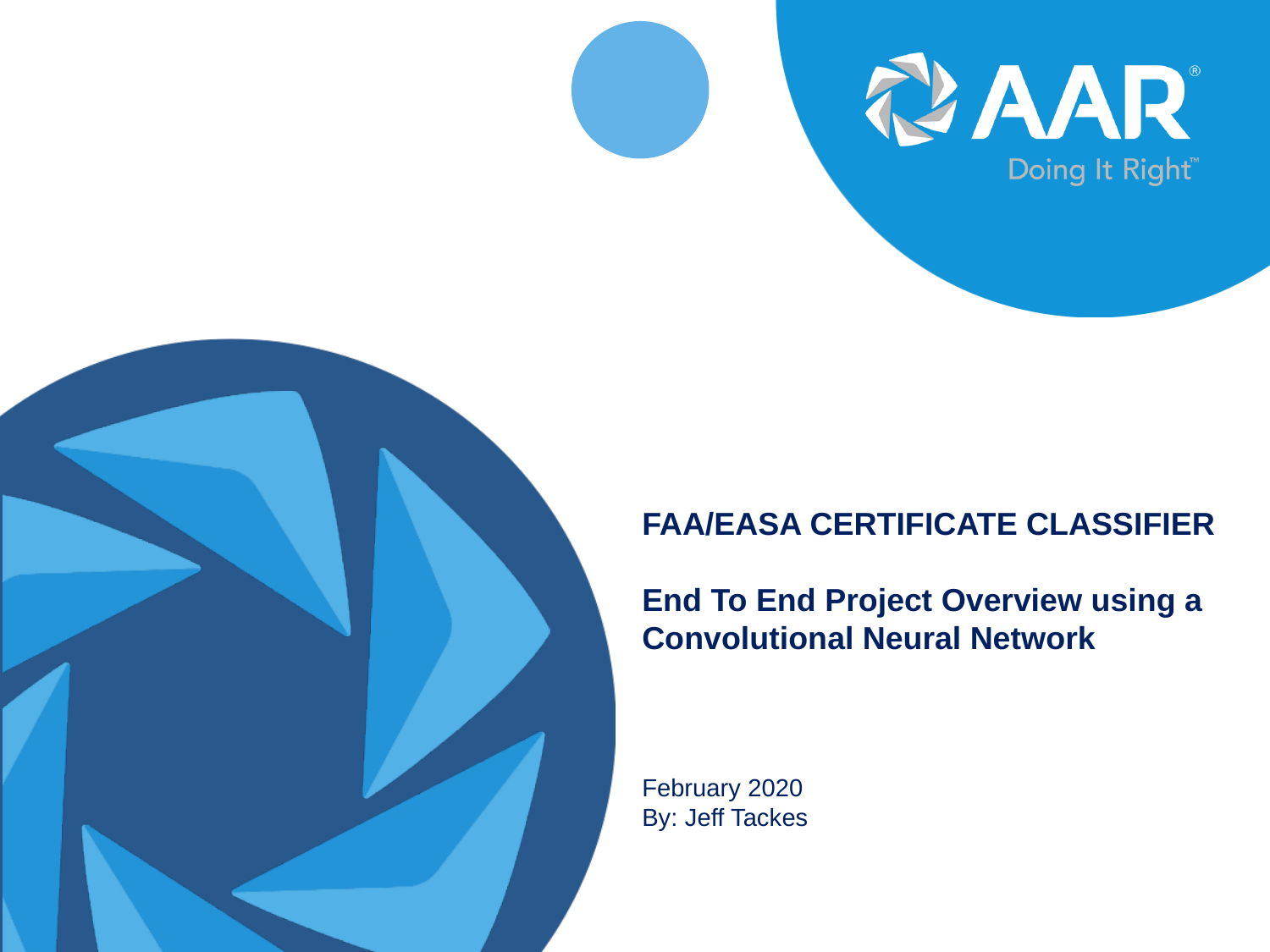

FAA/EASA CERTIFICATE CLASSIFIER

End To End Project Overview using a
Convolutional Neural Network

February 2020
By: Jeff Tackes